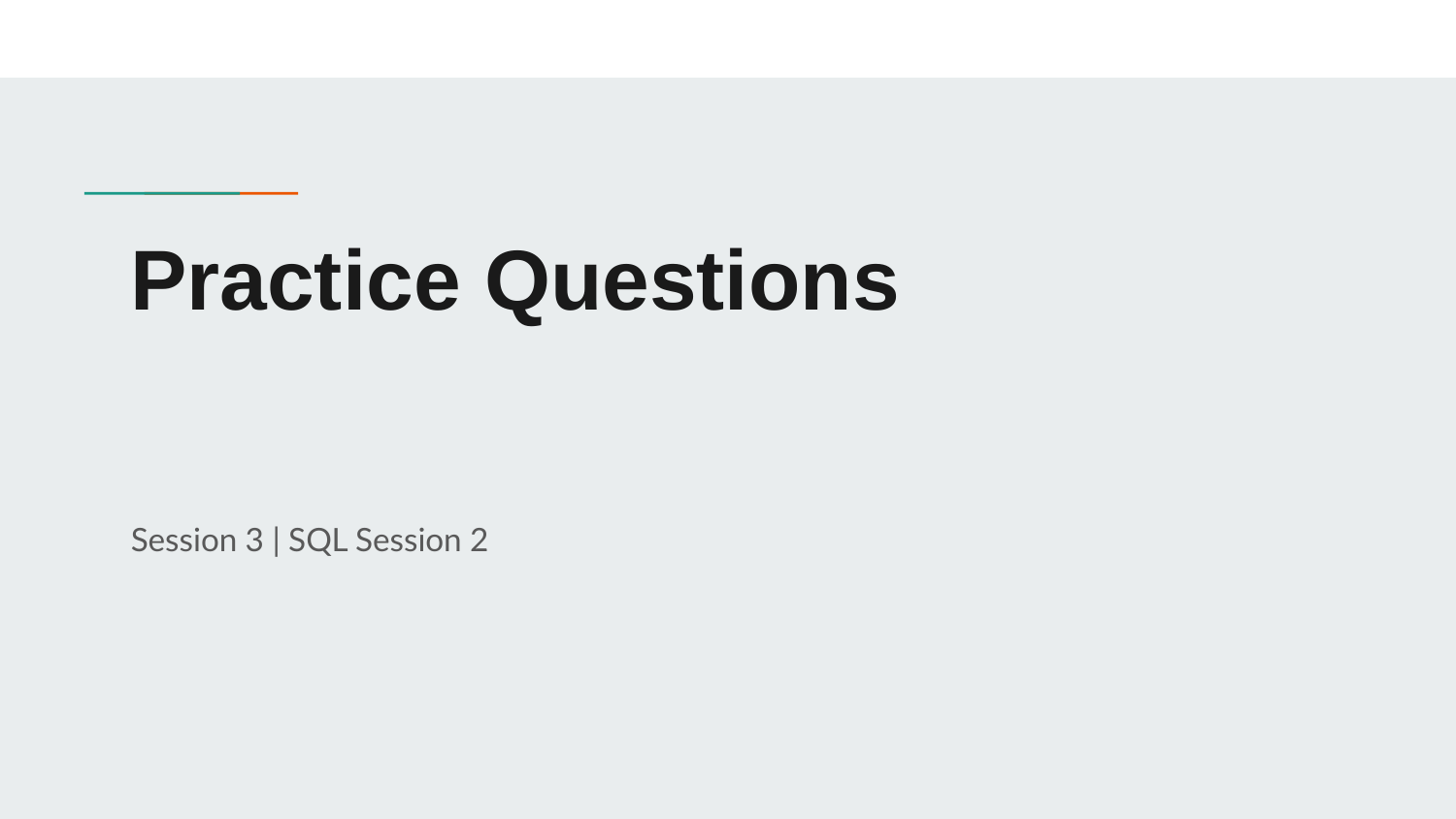

# Practice Questions
Session 3 | SQL Session 2